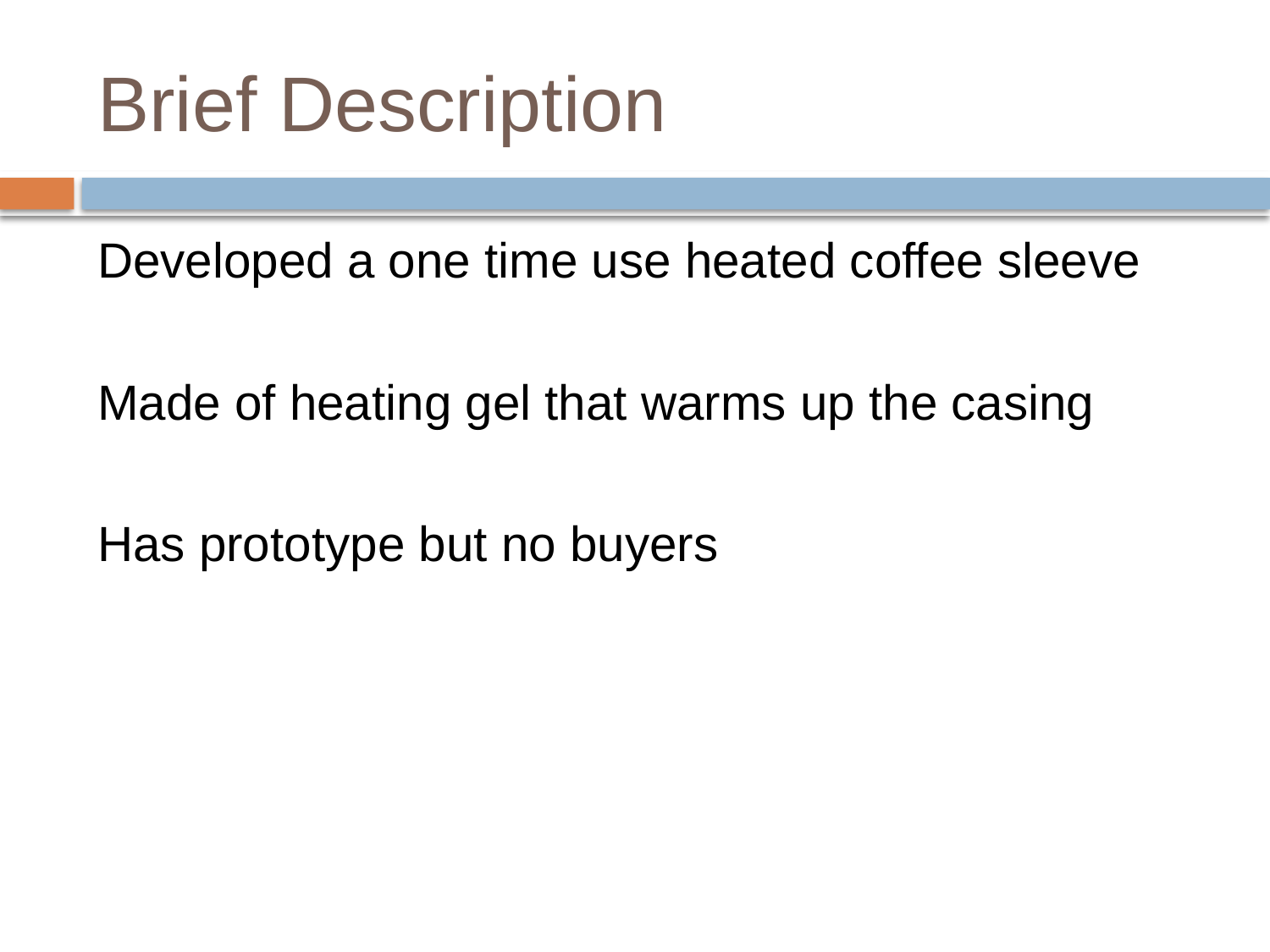

# Brief Description
Developed a one time use heated coffee sleeve

Made of heating gel that warms up the casing

Has prototype but no buyers